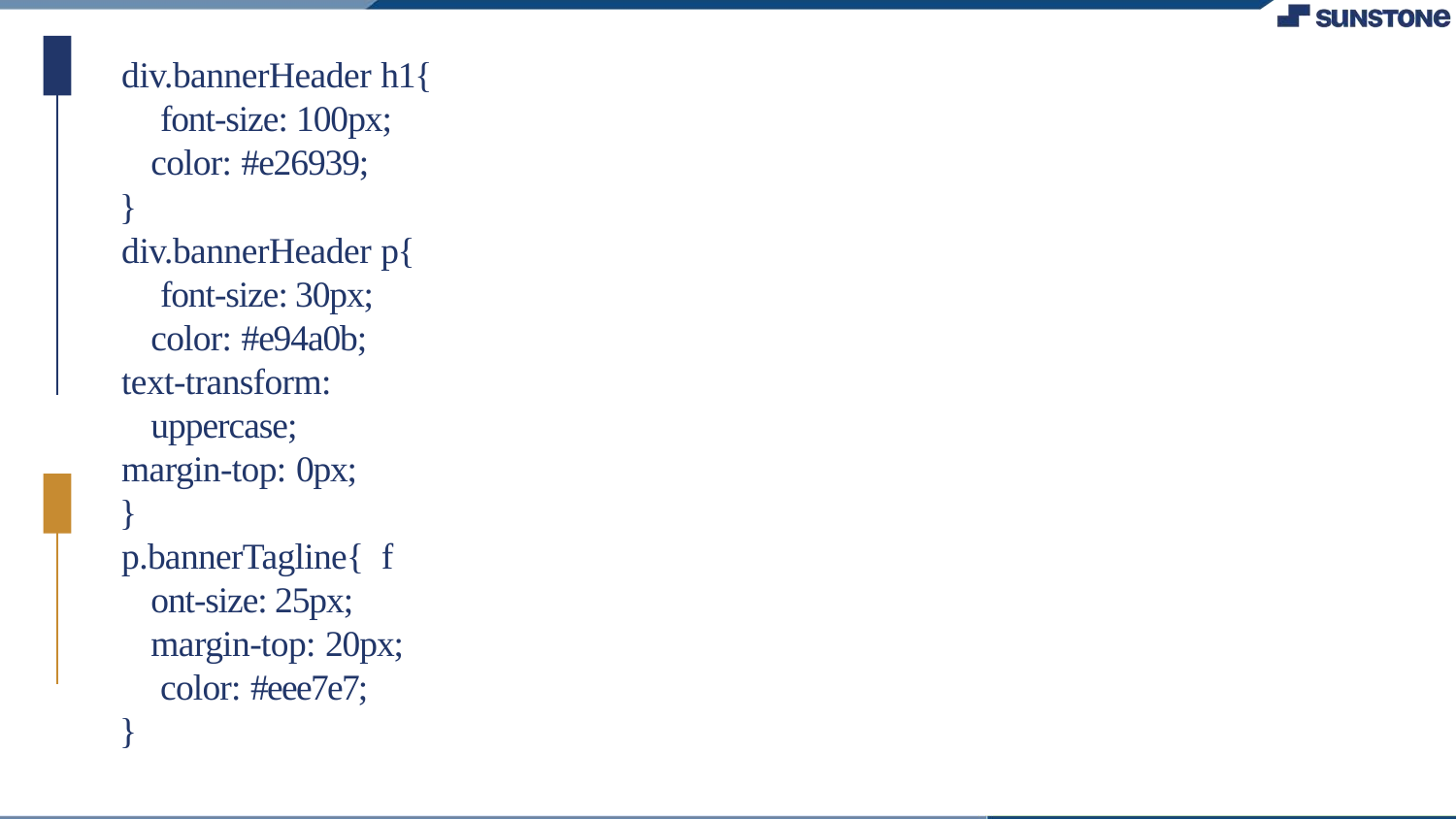

div.bannerHeader h1{  font-size: 100px;  color: #e26939;
}
div.bannerHeader p{  font-size: 30px;  color: #e94a0b;
text-transform: uppercase;
margin-top: 0px;
}
p.bannerTagline{  font-size: 25px;  margin-top: 20px;  color: #eee7e7;
}